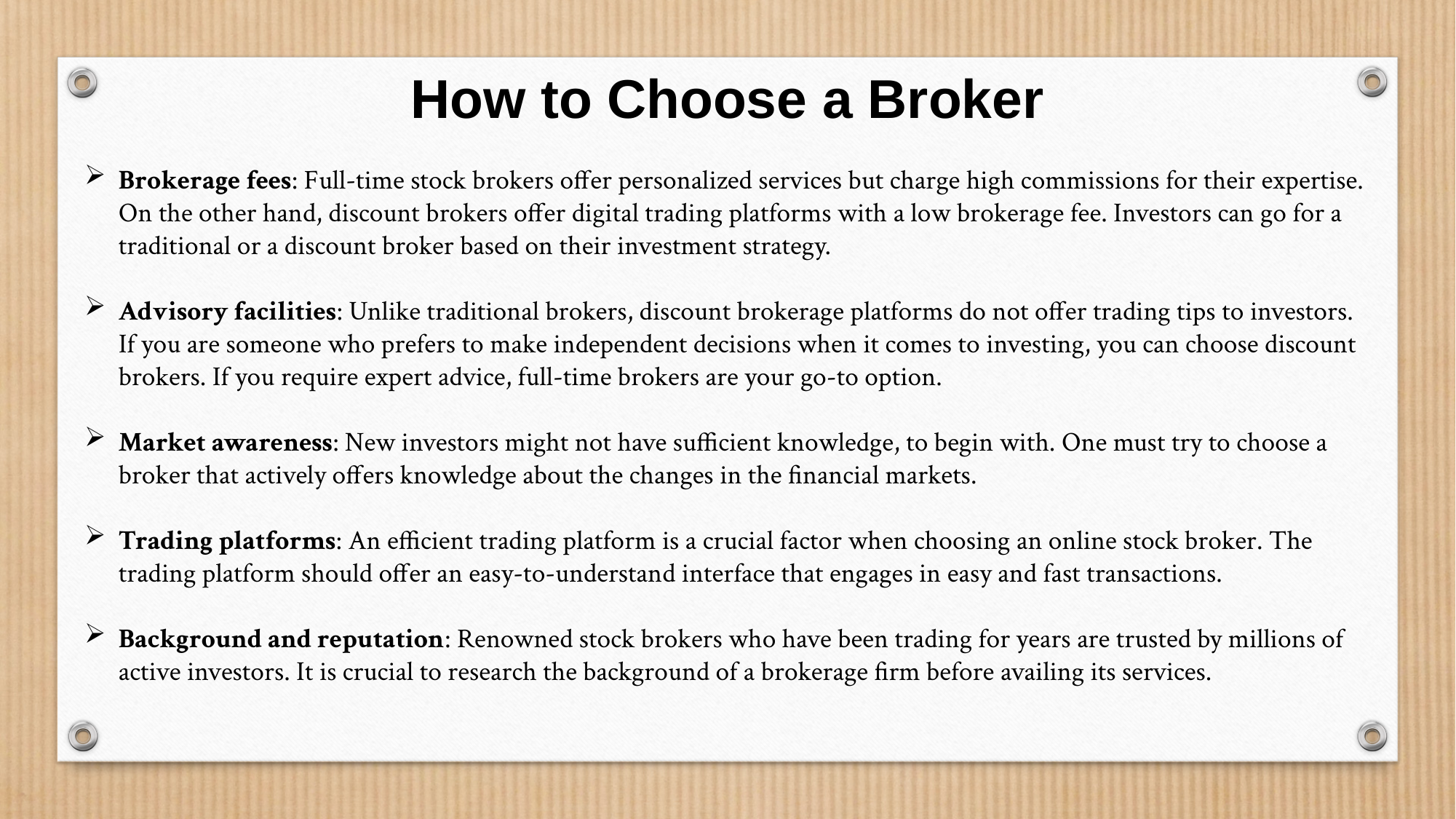

How to Choose a Broker

Brokerage fees: Full-time stock brokers offer personalized services but charge high commissions for their expertise. On the other hand, discount brokers offer digital trading platforms with a low brokerage fee. Investors can go for a traditional or a discount broker based on their investment strategy.

Advisory facilities: Unlike traditional brokers, discount brokerage platforms do not offer trading tips to investors. If you are someone who prefers to make independent decisions when it comes to investing, you can choose discount brokers. If you require expert advice, full-time brokers are your go-to option.

Market awareness: New investors might not have sufficient knowledge, to begin with. One must try to choose a broker that actively offers knowledge about the changes in the financial markets.

Trading platforms: An efficient trading platform is a crucial factor when choosing an online stock broker. The trading platform should offer an easy-to-understand interface that engages in easy and fast transactions.

Background and reputation: Renowned stock brokers who have been trading for years are trusted by millions of active investors. It is crucial to research the background of a brokerage firm before availing its services.